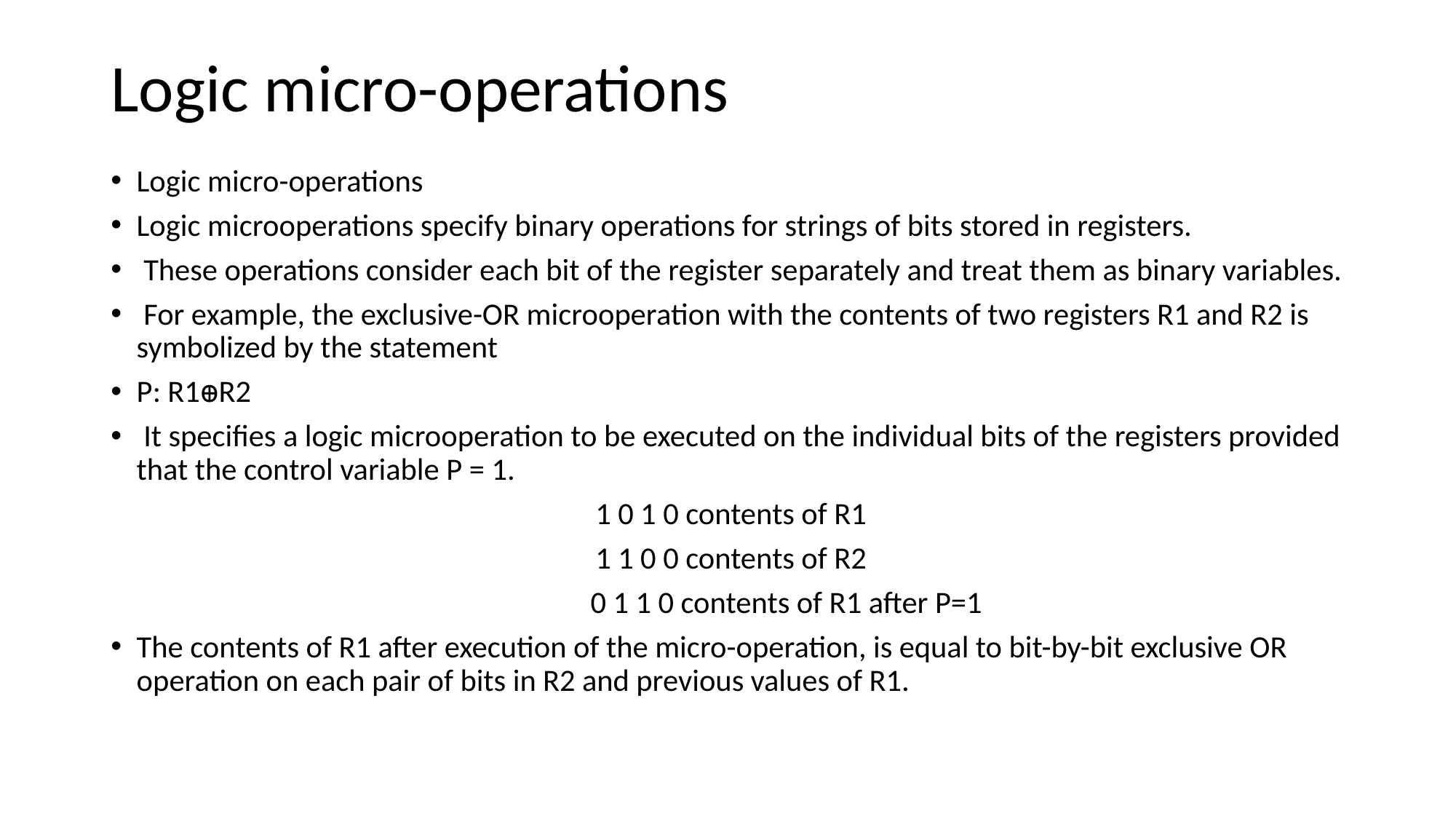

# Logic micro-operations
Logic micro-operations
Logic microoperations specify binary operations for strings of bits stored in registers.
 These operations consider each bit of the register separately and treat them as binary variables.
 For example, the exclusive-OR microoperation with the contents of two registers R1 and R2 is symbolized by the statement
P: R1ꚛR2
 It specifies a logic microoperation to be executed on the individual bits of the registers provided that the control variable P = 1.
 1 0 1 0 contents of R1
 1 1 0 0 contents of R2
                  0 1 1 0 contents of R1 after P=1
The contents of R1 after execution of the micro-operation, is equal to bit-by-bit exclusive OR operation on each pair of bits in R2 and previous values of R1.